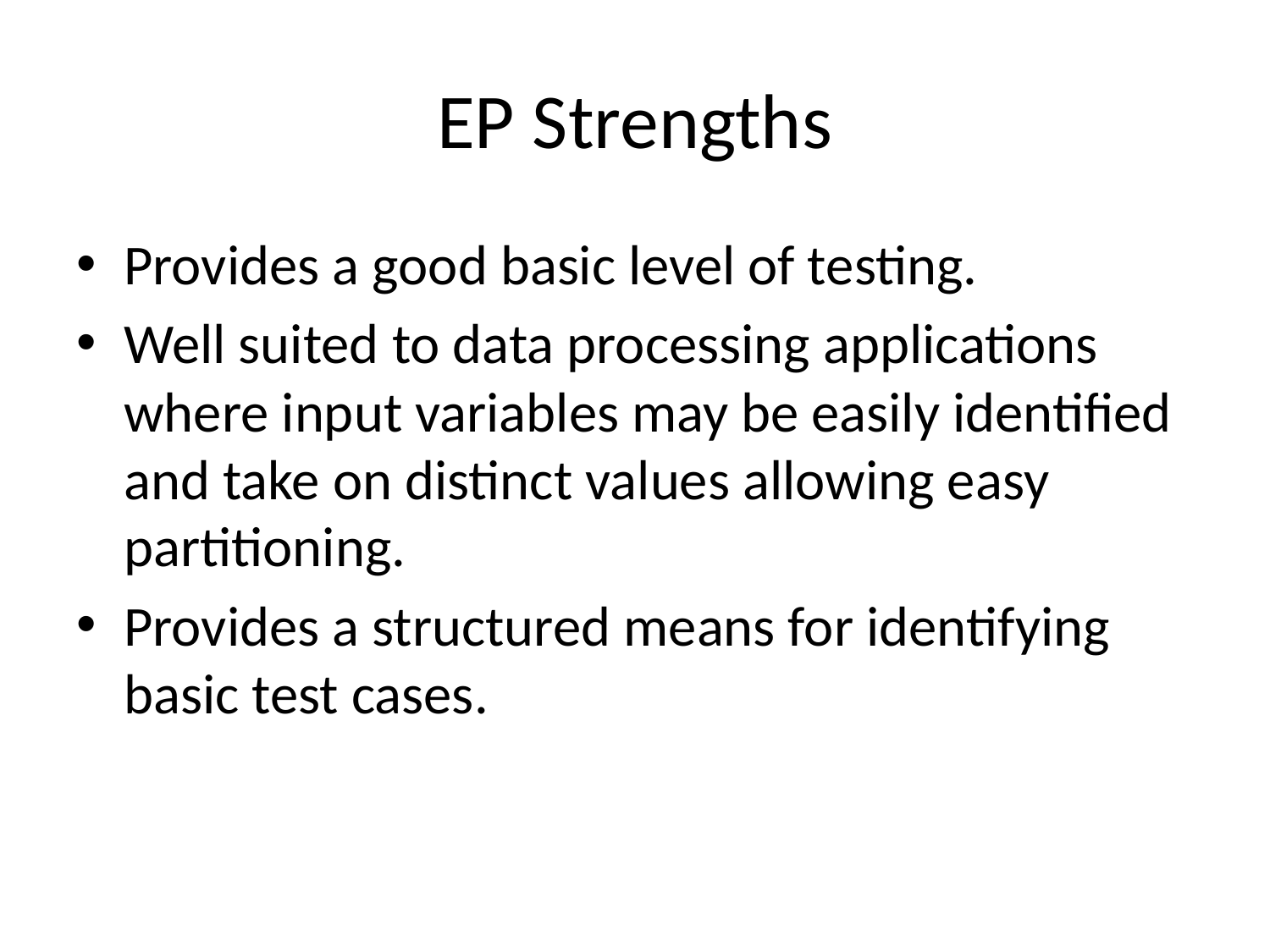

# EP Strengths
Provides a good basic level of testing.
Well suited to data processing applications where input variables may be easily identified and take on distinct values allowing easy partitioning.
Provides a structured means for identifying basic test cases.